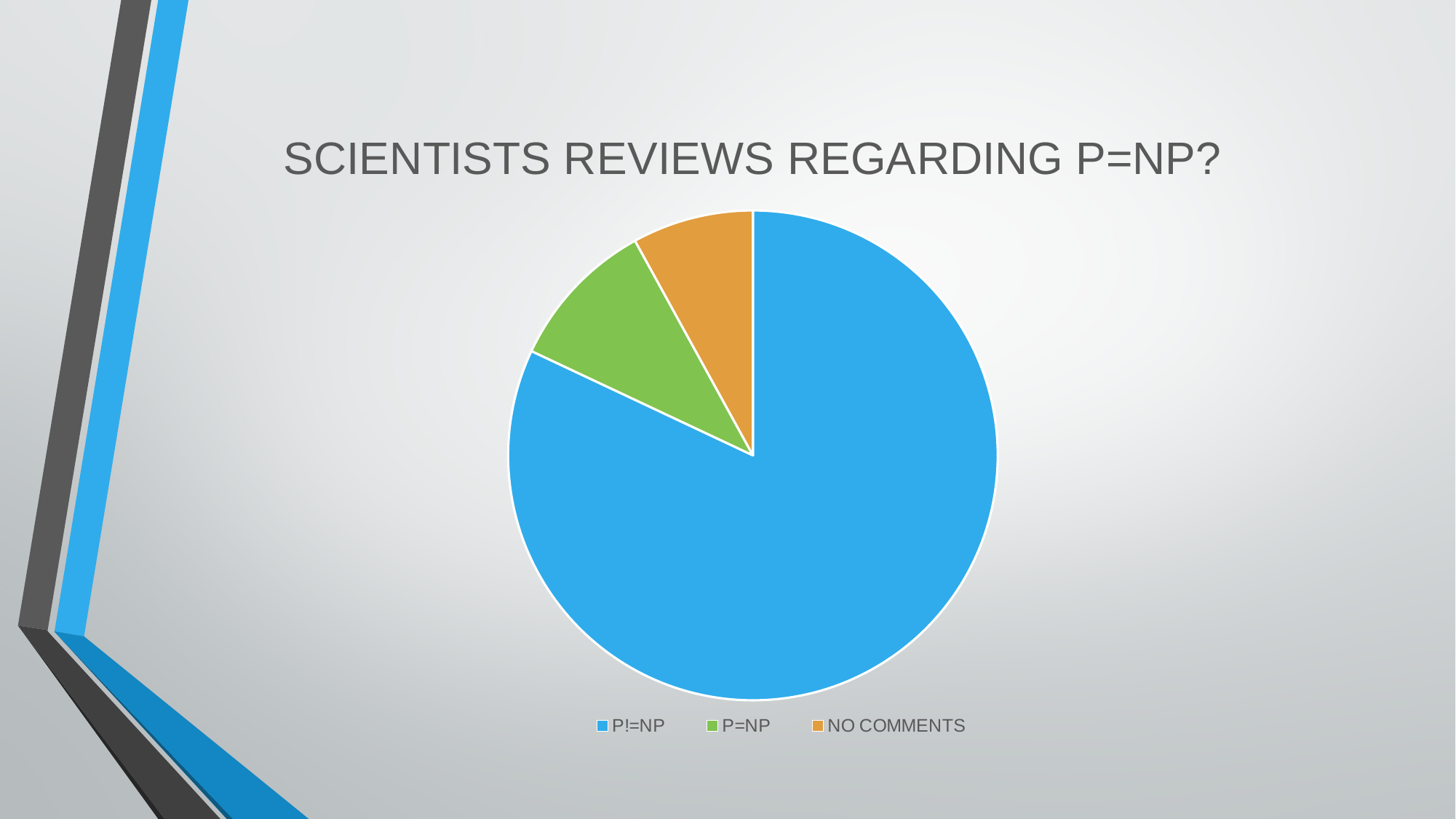

### Chart: SCIENTISTS REVIEWS REGARDING P=NP?

| Category | Sales |
|---|---|
| P!=NP | 82.0 |
| P=NP | 10.0 |
| NO COMMENTS | 8.0 |